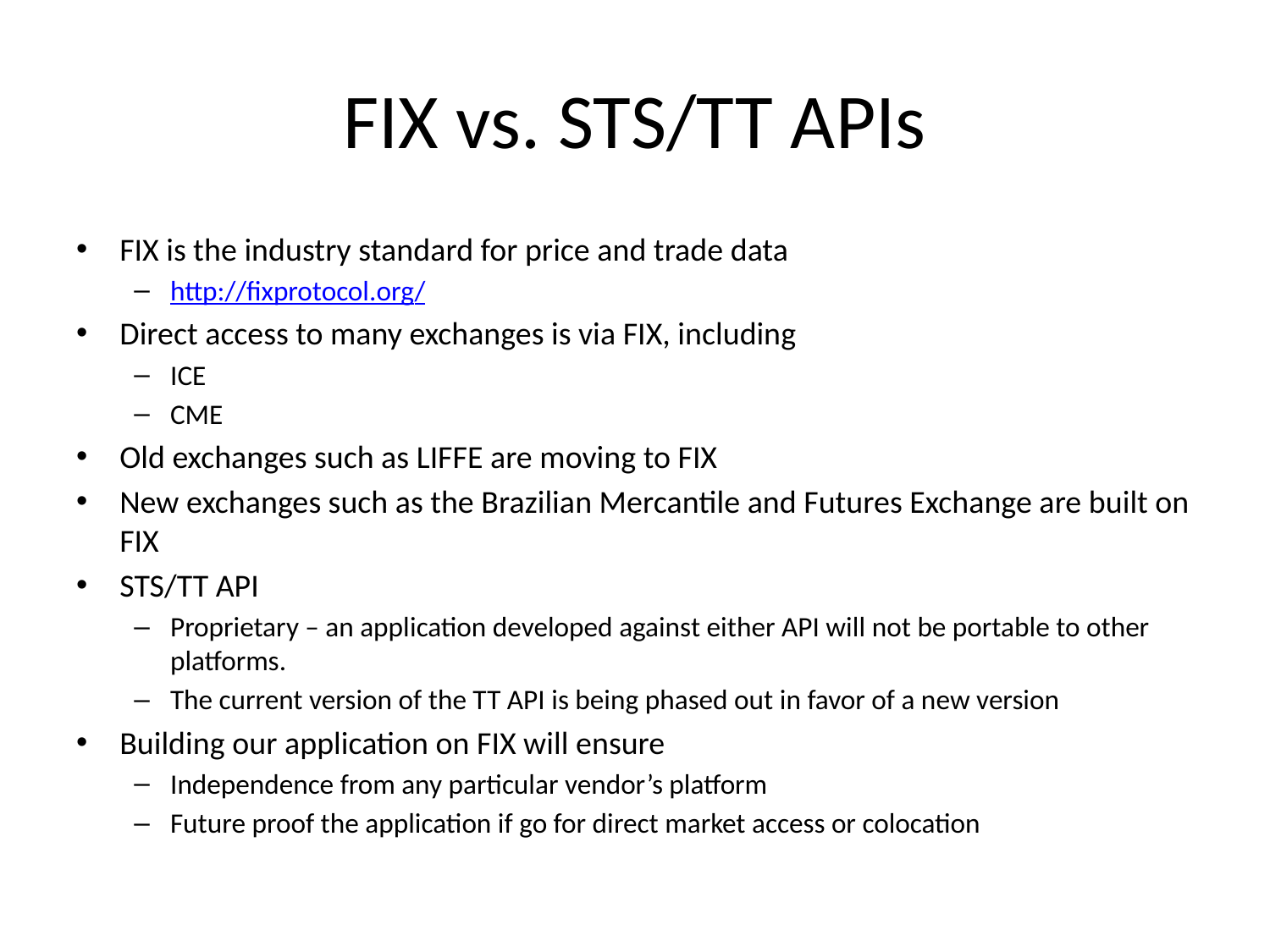

# FIX vs. STS/TT APIs
FIX is the industry standard for price and trade data
http://fixprotocol.org/
Direct access to many exchanges is via FIX, including
ICE
CME
Old exchanges such as LIFFE are moving to FIX
New exchanges such as the Brazilian Mercantile and Futures Exchange are built on FIX
STS/TT API
Proprietary – an application developed against either API will not be portable to other platforms.
The current version of the TT API is being phased out in favor of a new version
Building our application on FIX will ensure
Independence from any particular vendor’s platform
Future proof the application if go for direct market access or colocation